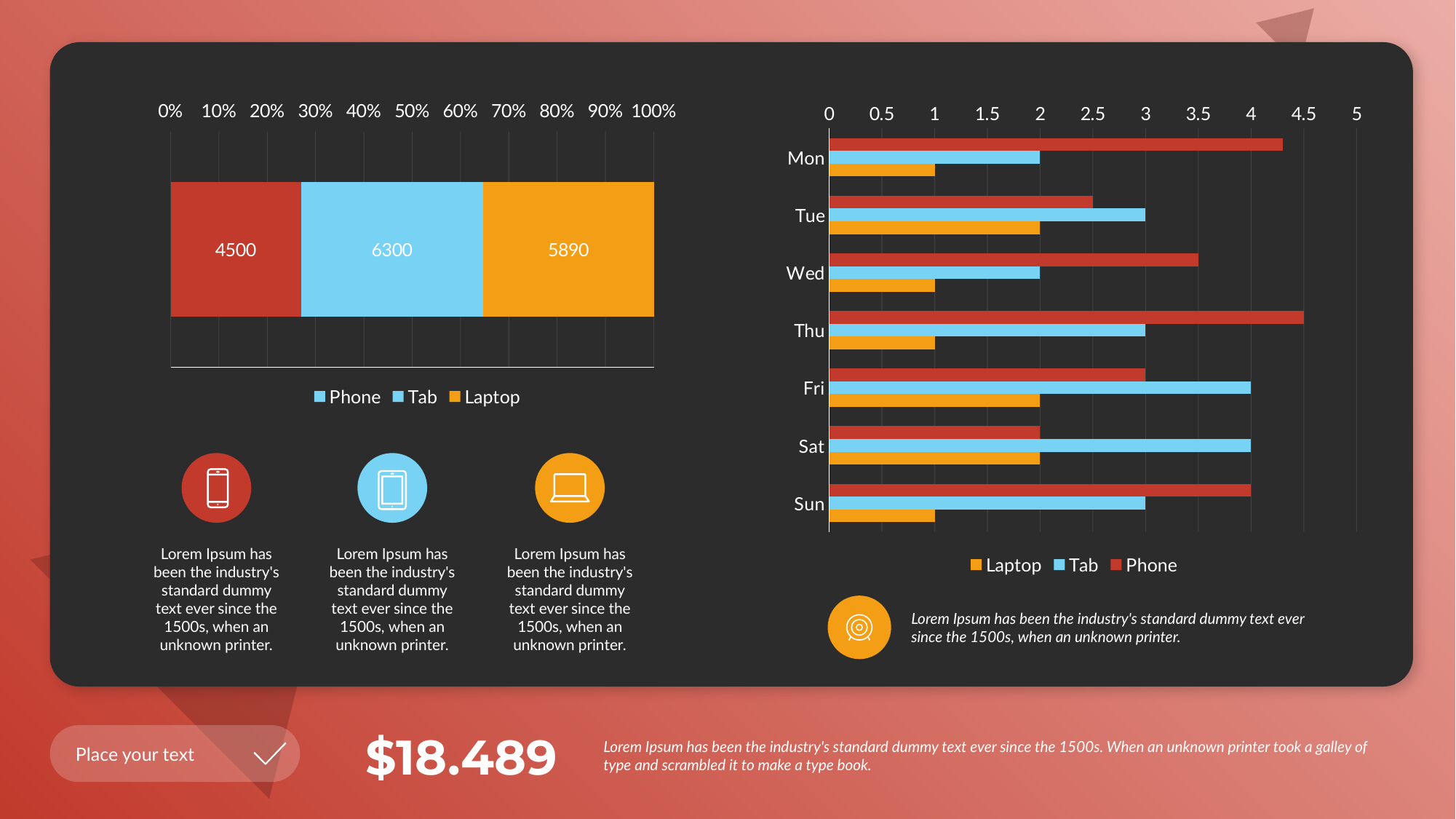

### Chart

| Category | Phone | Tab | Laptop |
|---|---|---|---|
| Data | 4500.0 | 6300.0 | 5890.0 |

### Chart

| Category | Phone | Tab | Laptop |
|---|---|---|---|
| Mon | 4.3 | 2.0 | 1.0 |
| Tue | 2.5 | 3.0 | 2.0 |
| Wed | 3.5 | 2.0 | 1.0 |
| Thu | 4.5 | 3.0 | 1.0 |
| Fri | 3.0 | 4.0 | 2.0 |
| Sat | 2.0 | 4.0 | 2.0 |
| Sun | 4.0 | 3.0 | 1.0 |

Lorem Ipsum has been the industry's standard dummy text ever since the 1500s, when an unknown printer.
Lorem Ipsum has been the industry's standard dummy text ever since the 1500s, when an unknown printer.
Lorem Ipsum has been the industry's standard dummy text ever since the 1500s, when an unknown printer.

Lorem Ipsum has been the industry's standard dummy text ever since the 1500s, when an unknown printer.

$18.489

Place your text

Lorem Ipsum has been the industry's standard dummy text ever since the 1500s. When an unknown printer took a galley of type and scrambled it to make a type book.